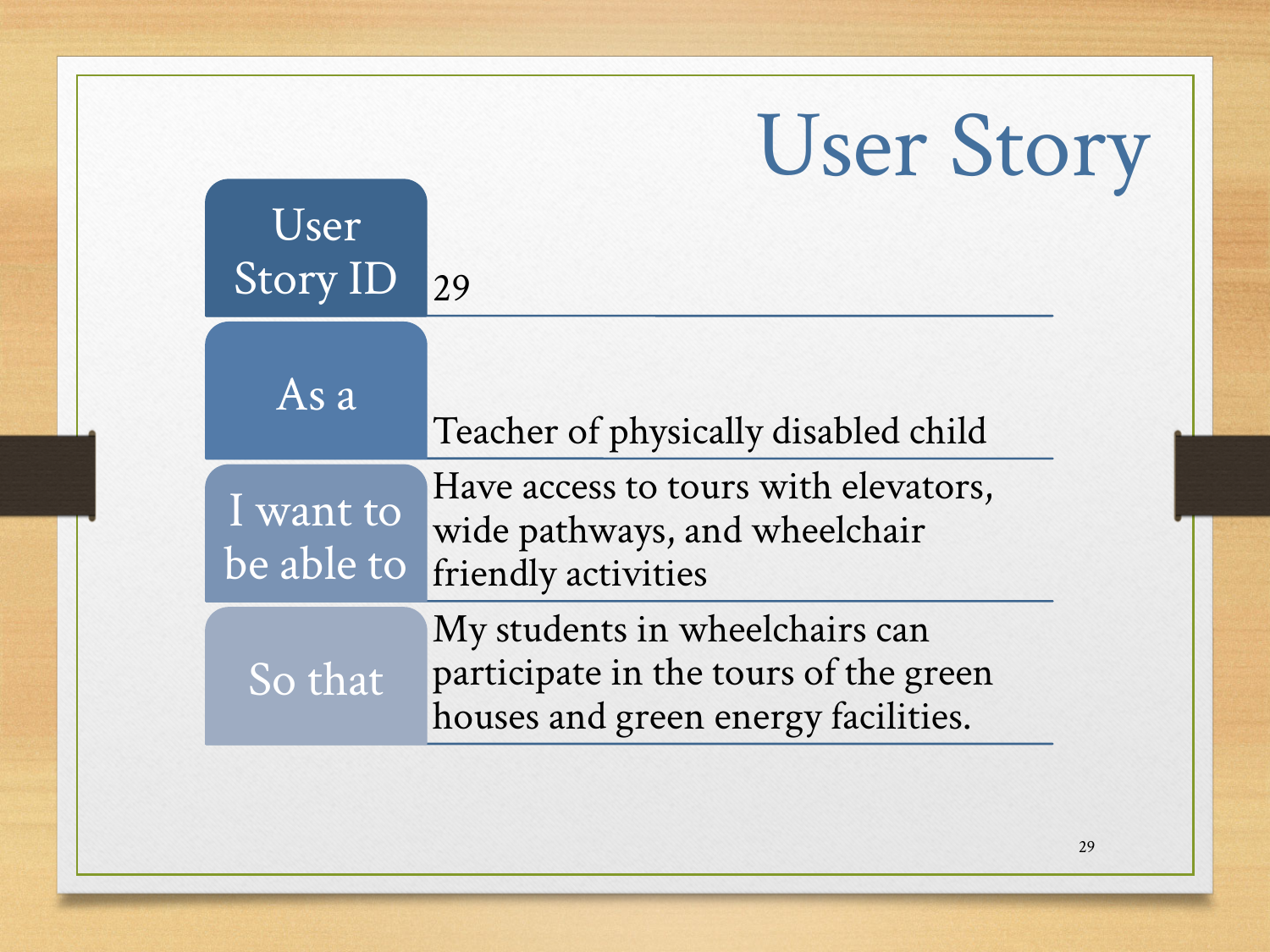

User Story
29
User Story ID
Teacher of physically disabled child
As a
Have access to tours with elevators, wide pathways, and wheelchair friendly activities
I want to be able to
My students in wheelchairs can participate in the tours of the green houses and green energy facilities.
So that
29